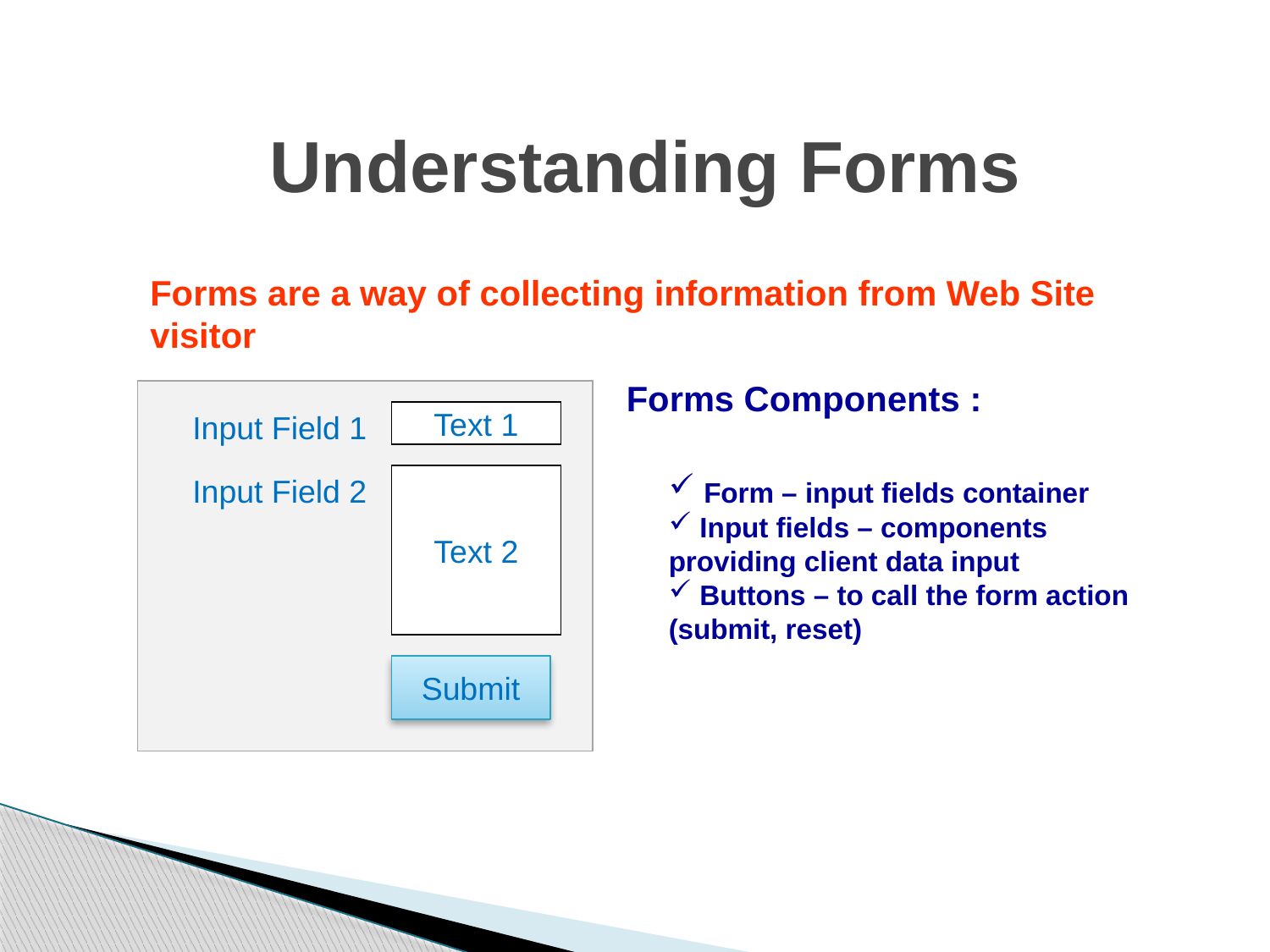

# Understanding Forms
Forms are a way of collecting information from Web Site visitor
Forms Components :

Input Field 1
Text 1
Input Field 2
Text 2
 Form – input fields container
 Input fields – components providing client data input
 Buttons – to call the form action (submit, reset)
Submit